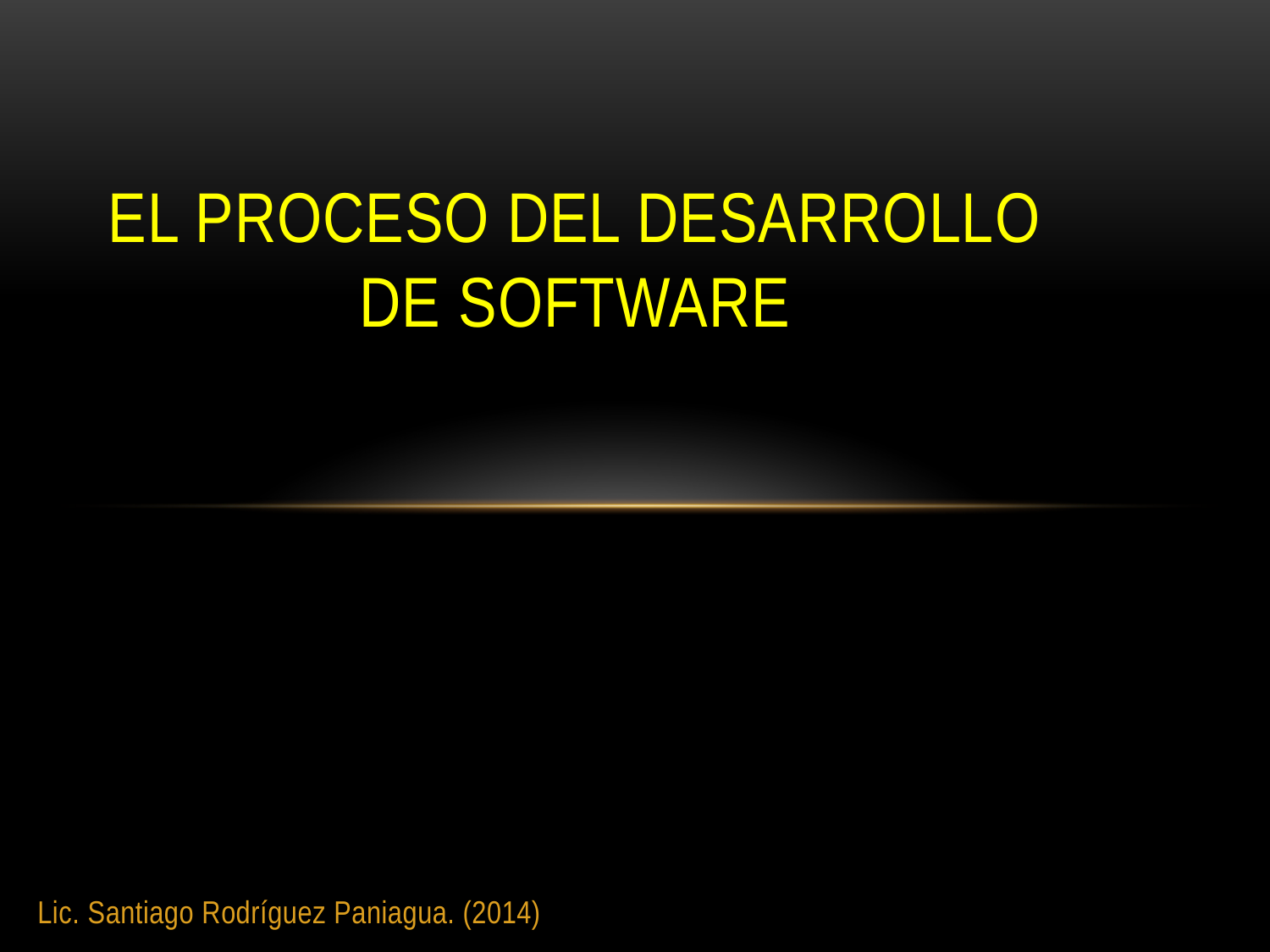

# El Proceso del Desarrollo de Software
Lic. Santiago Rodríguez Paniagua. (2014)